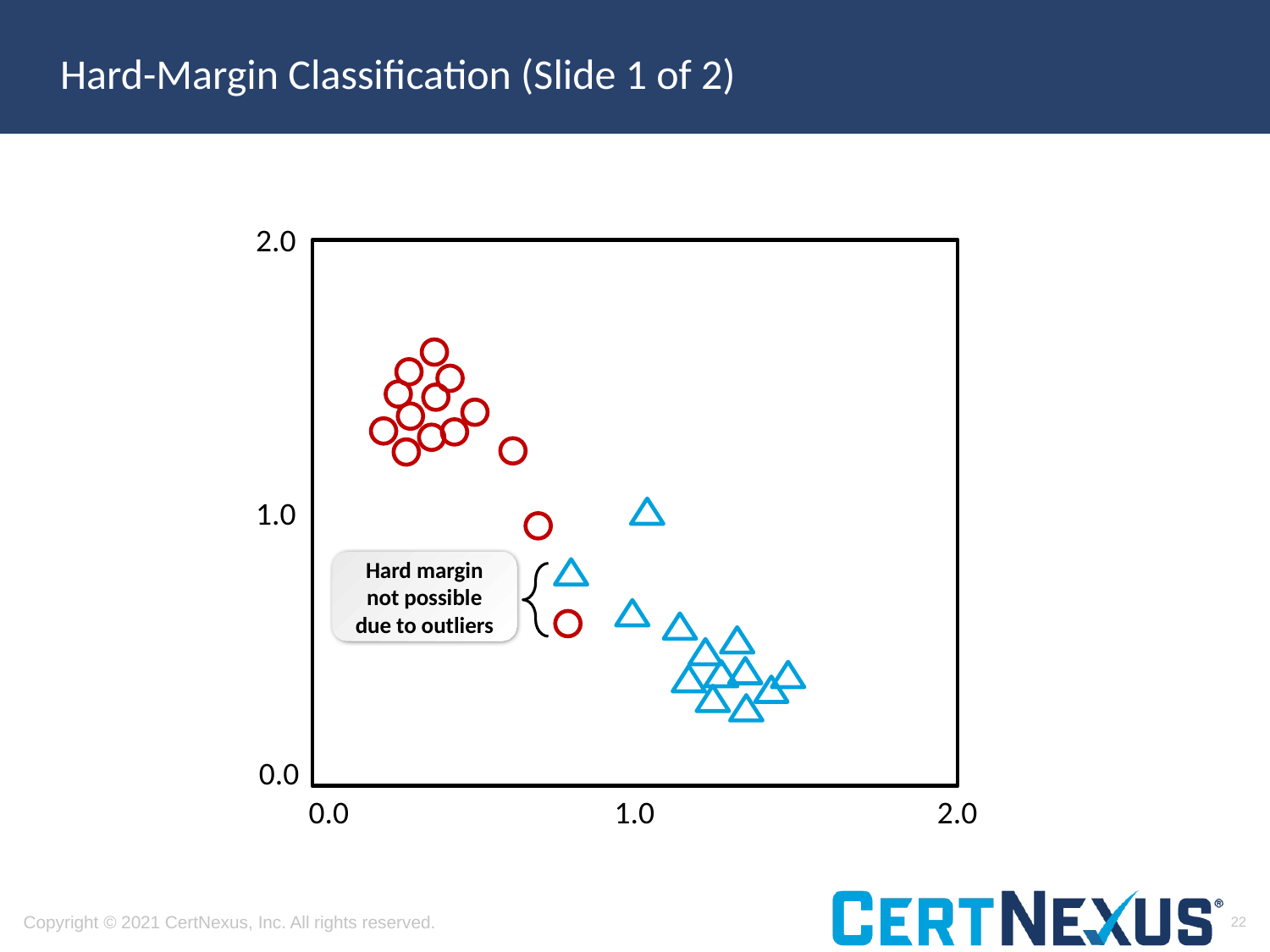

# Hard-Margin Classification (Slide 1 of 2)
2.0

1.0

0.0
0.0
1.0
2.0

Hard margin not possible due to outliers

22